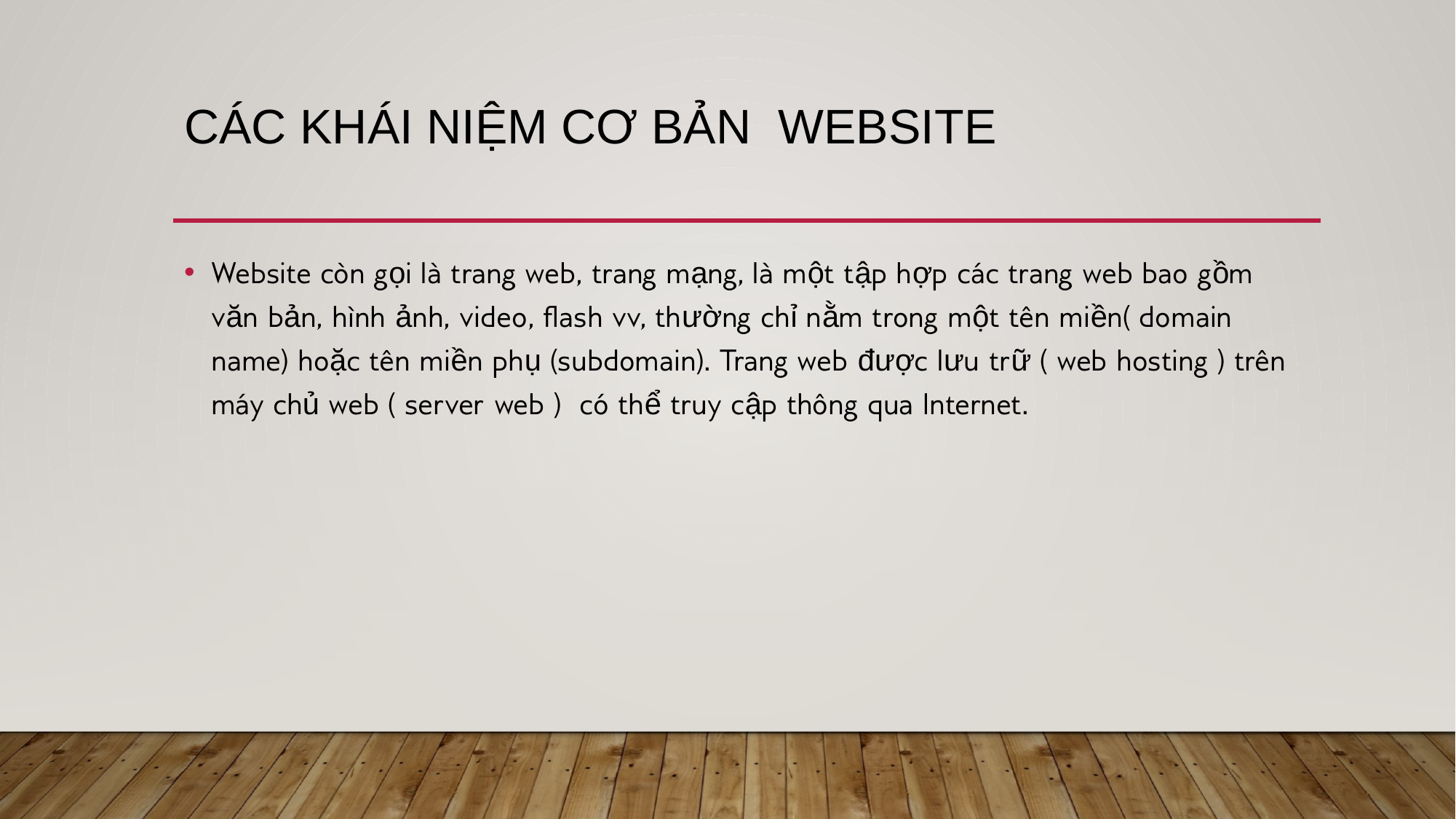

# Các khái niệm cơ bản  websitE
Website còn gọi là trang web, trang mạng, là một tập hợp các trang web bao gồm văn bản, hình ảnh, video, flash vv, thường chỉ nằm trong một tên miền( domain name) hoặc tên miền phụ (subdomain). Trang web được lưu trữ ( web hosting ) trên máy chủ web ( server web )  có thể truy cập thông qua Internet.